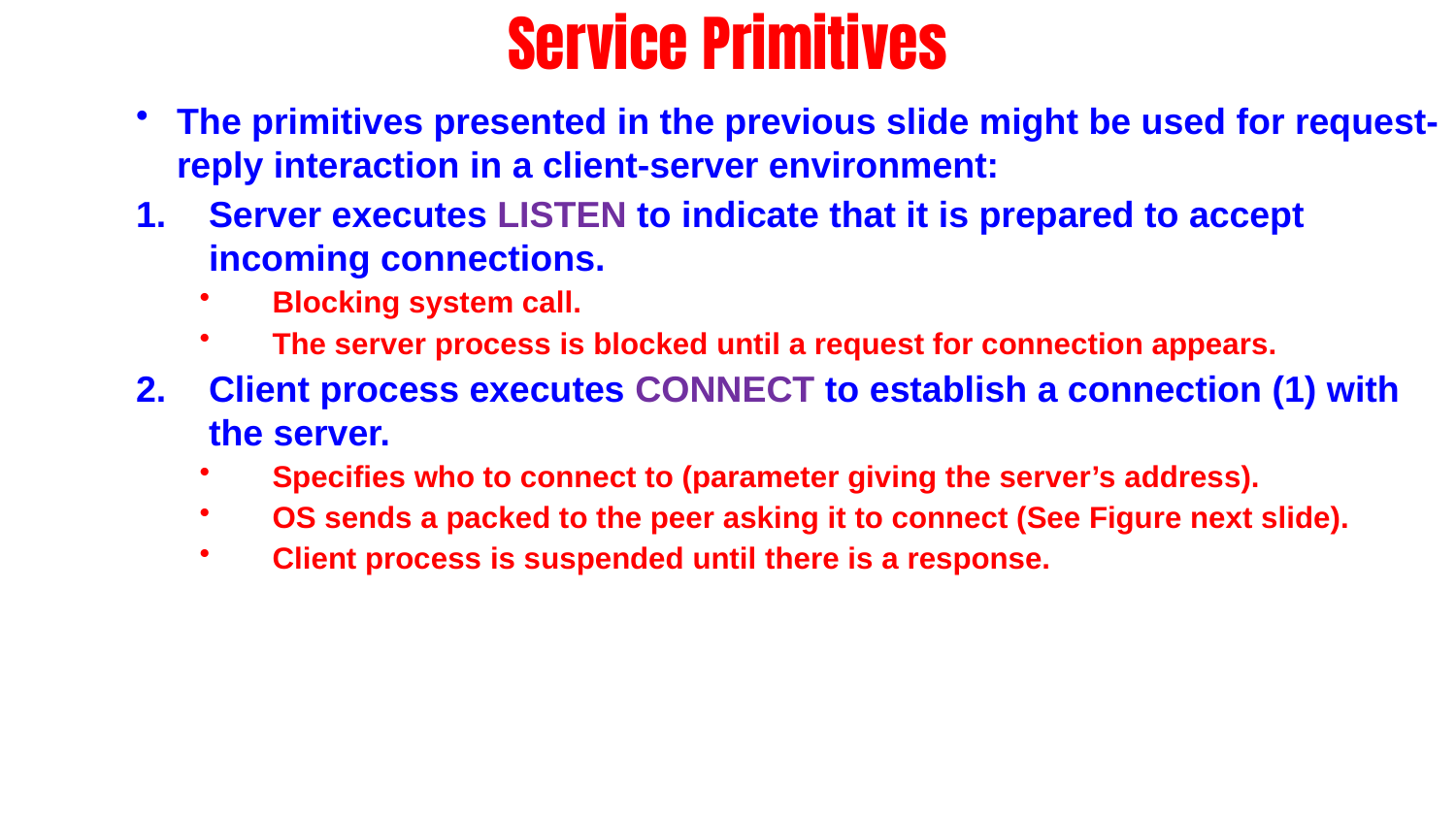

# Service Primitives
The primitives presented in the previous slide might be used for request-reply interaction in a client-server environment:
Server executes LISTEN to indicate that it is prepared to accept incoming connections.
Blocking system call.
The server process is blocked until a request for connection appears.
Client process executes CONNECT to establish a connection (1) with the server.
Specifies who to connect to (parameter giving the server’s address).
OS sends a packed to the peer asking it to connect (See Figure next slide).
Client process is suspended until there is a response.